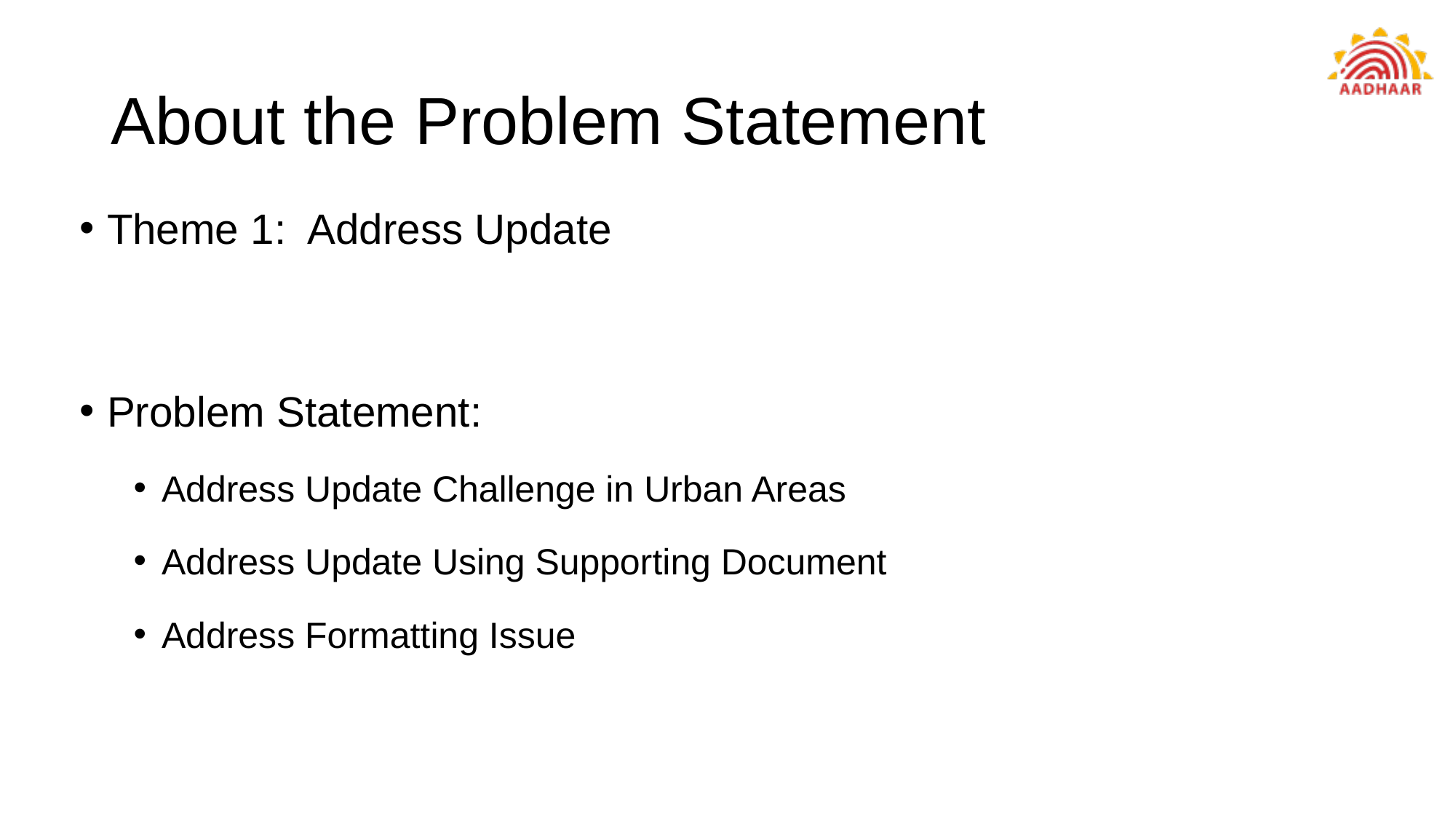

# About the Problem Statement
Theme 1:  Address Update

Problem Statement:
Address Update Challenge in Urban Areas
Address Update Using Supporting Document
Address Formatting Issue